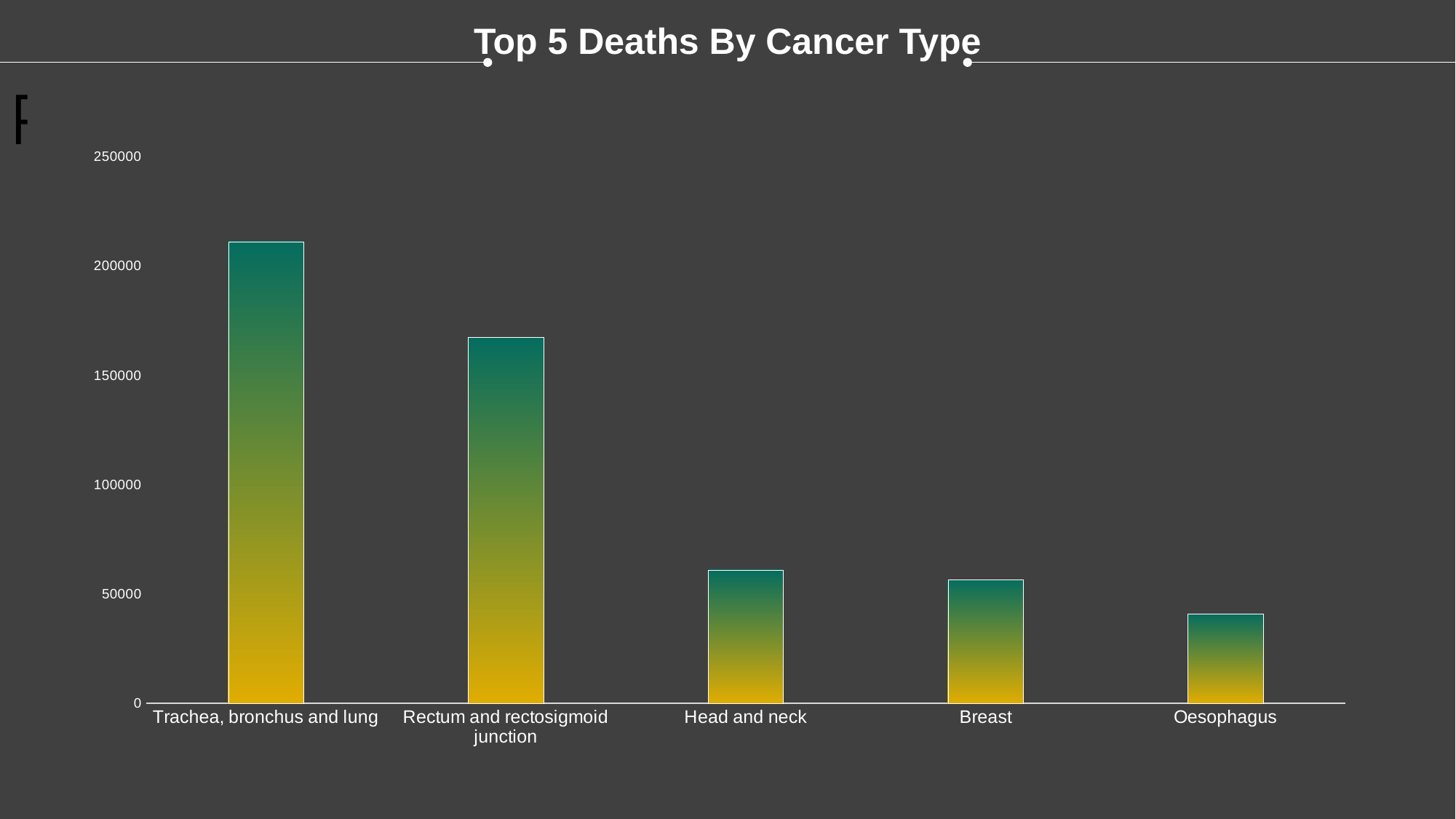

Top 5 Deaths By Cancer Type
Project analysis slide 6

### Chart

| Category | Total |
|---|---|
| Trachea, bronchus and lung | 211300.0 |
| Rectum and rectosigmoid junction | 167560.0 |
| Head and neck | 61090.0 |
| Breast | 56592.0 |
| Oesophagus | 40934.0 |